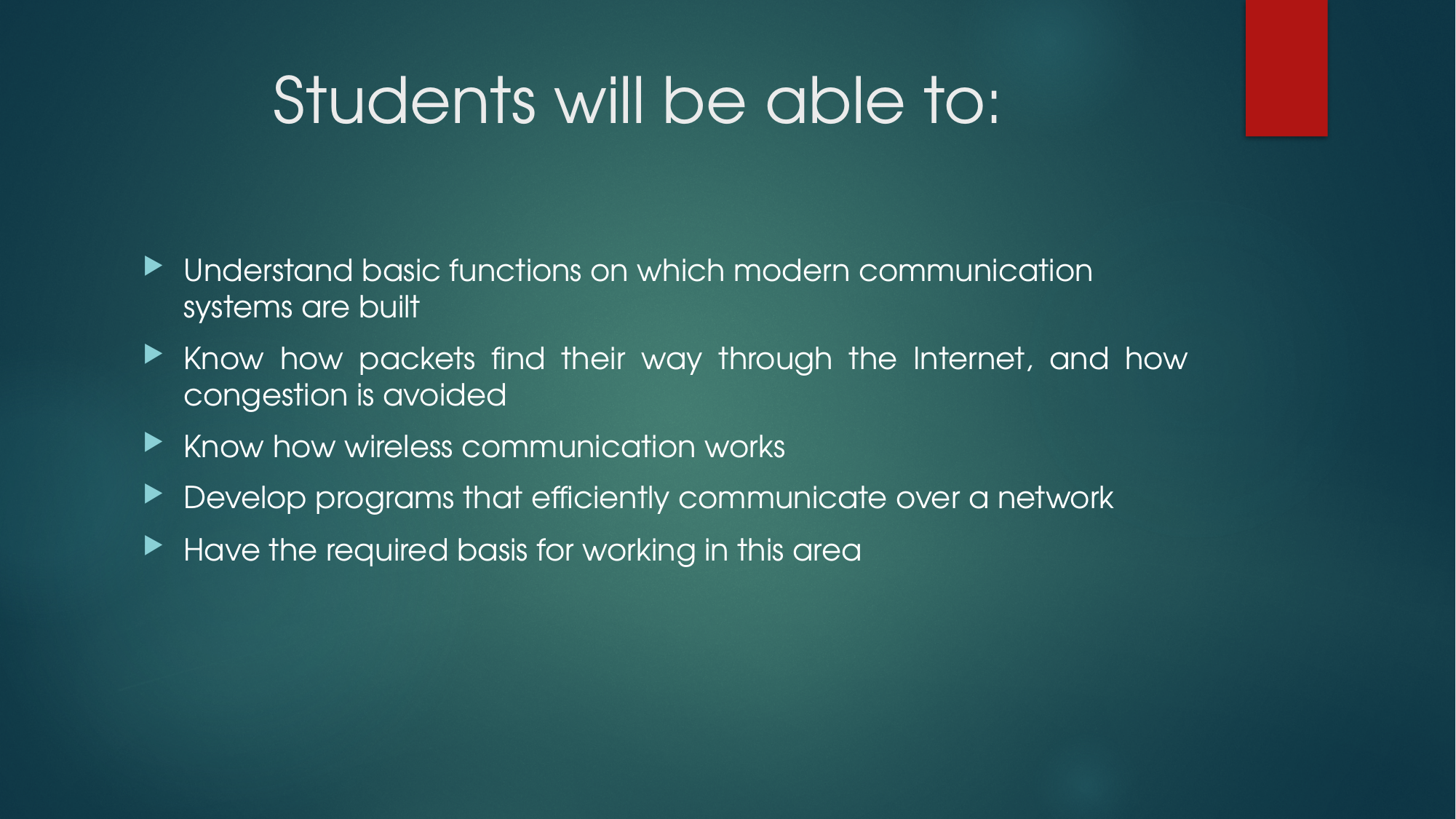

# Students will be able to:
Understand basic functions on which modern communication systems are built
Know how packets find their way through the Internet, and how congestion is avoided
Know how wireless communication works
Develop programs that efficiently communicate over a network
Have the required basis for working in this area